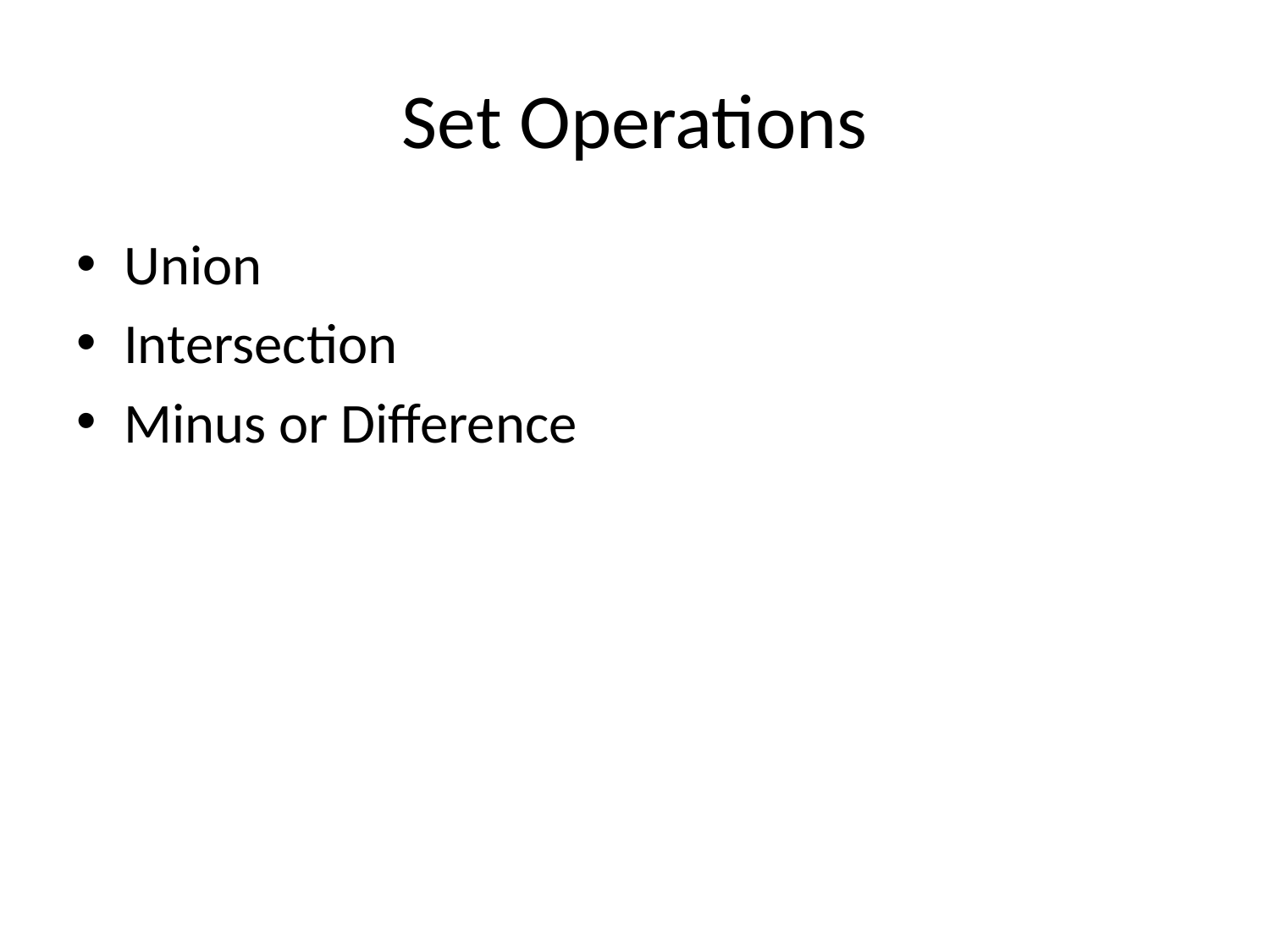

# Set Operations
Union
Intersection
Minus or Difference